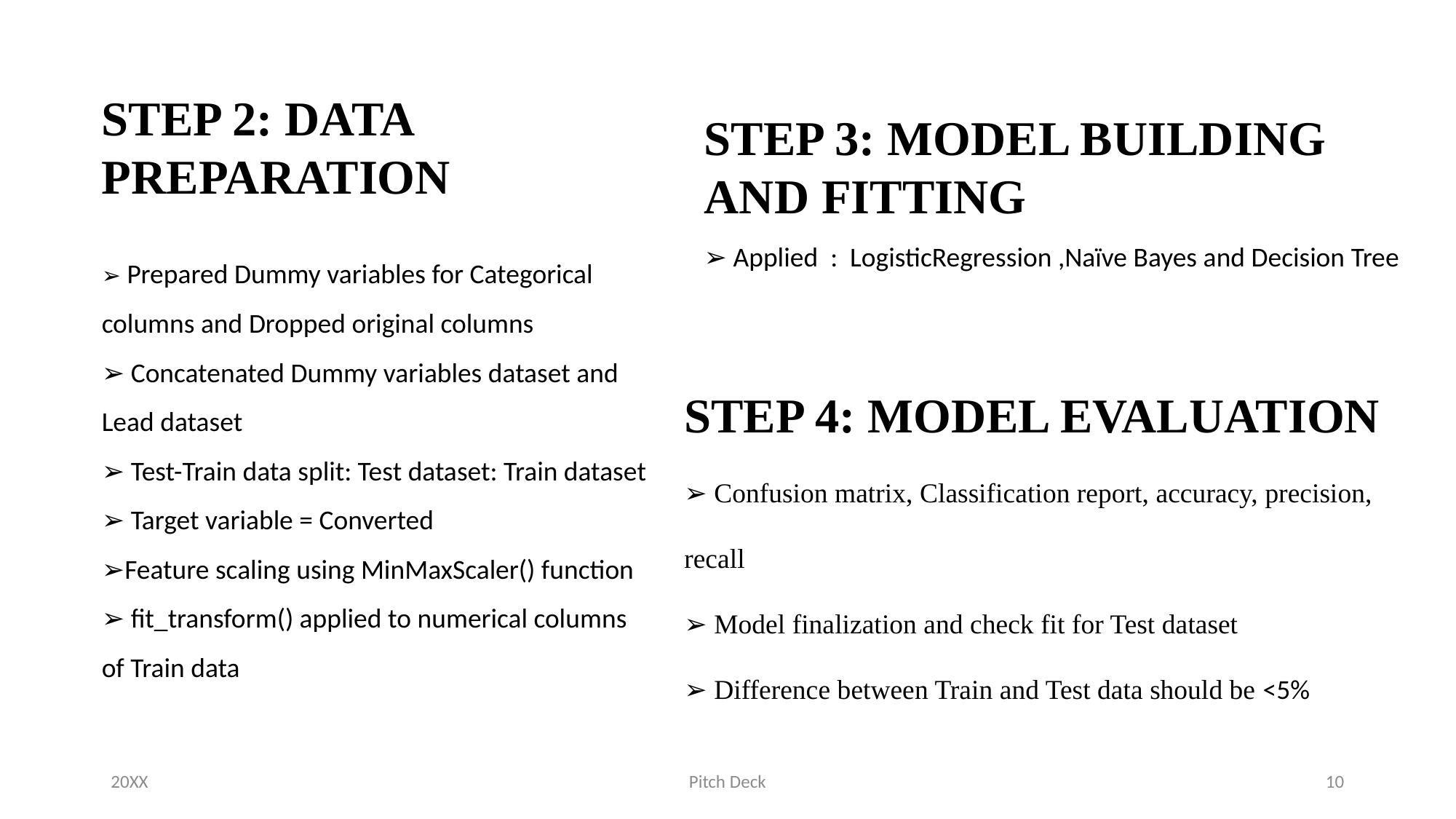

STEP 2: DATA PREPARATION

➢ Prepared Dummy variables for Categorical columns and Dropped original columns
➢ Concatenated Dummy variables dataset and Lead dataset
➢ Test-Train data split: Test dataset: Train dataset
➢ Target variable = Converted
➢Feature scaling using MinMaxScaler() function
➢ fit_transform() applied to numerical columns of Train data
STEP 3: MODEL BUILDING AND FITTING
➢ Applied  :  LogisticRegression ,Naïve Bayes and Decision Tree
STEP 4: MODEL EVALUATION
➢ Confusion matrix, Classification report, accuracy, precision, recall
➢ Model finalization and check fit for Test dataset
➢ Difference between Train and Test data should be <5%
20XX
Pitch Deck
10